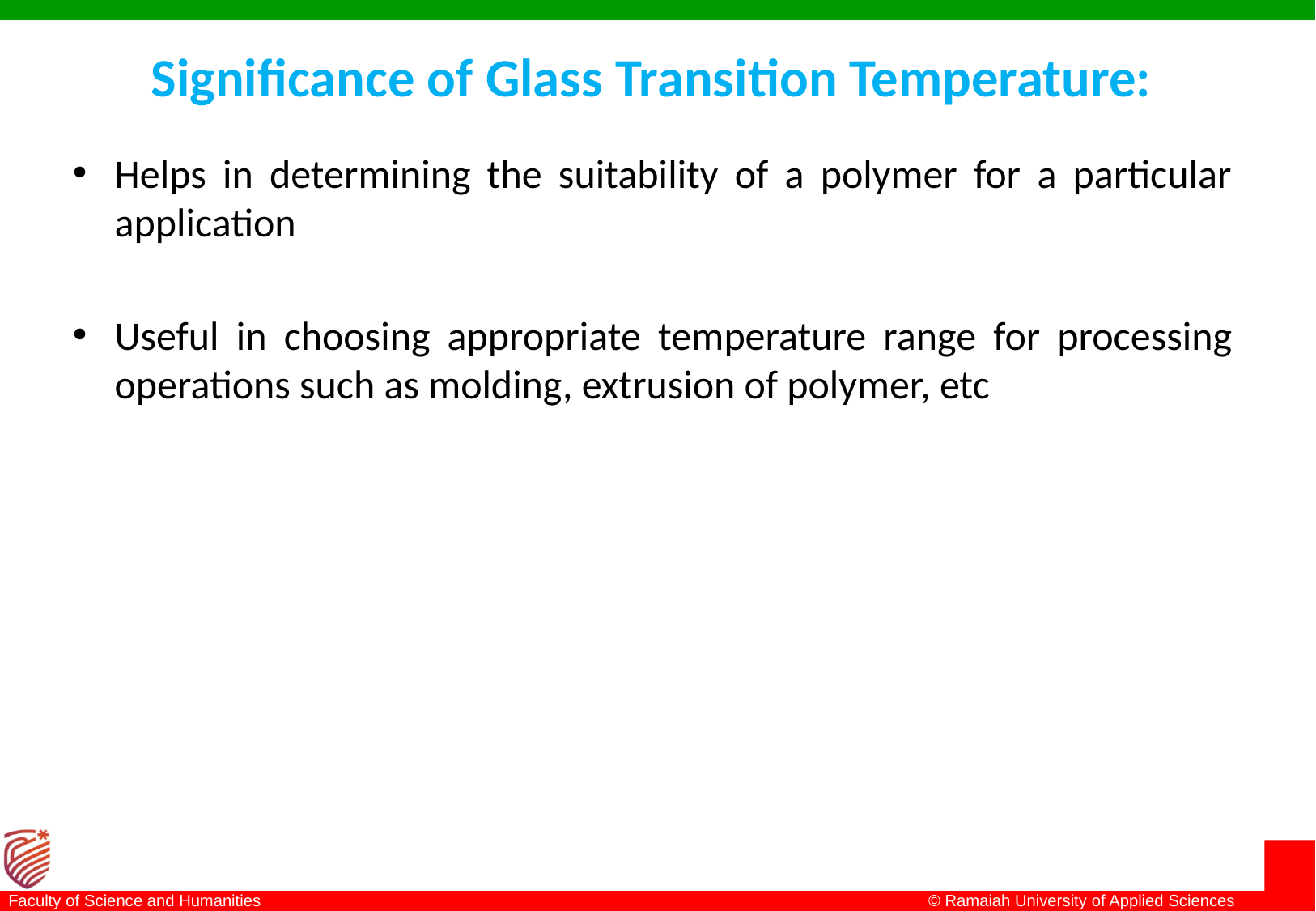

# Significance of Glass Transition Temperature:
Helps in determining the suitability of a polymer for a particular application

Useful in choosing appropriate temperature range for processing operations such as molding, extrusion of polymer, etc